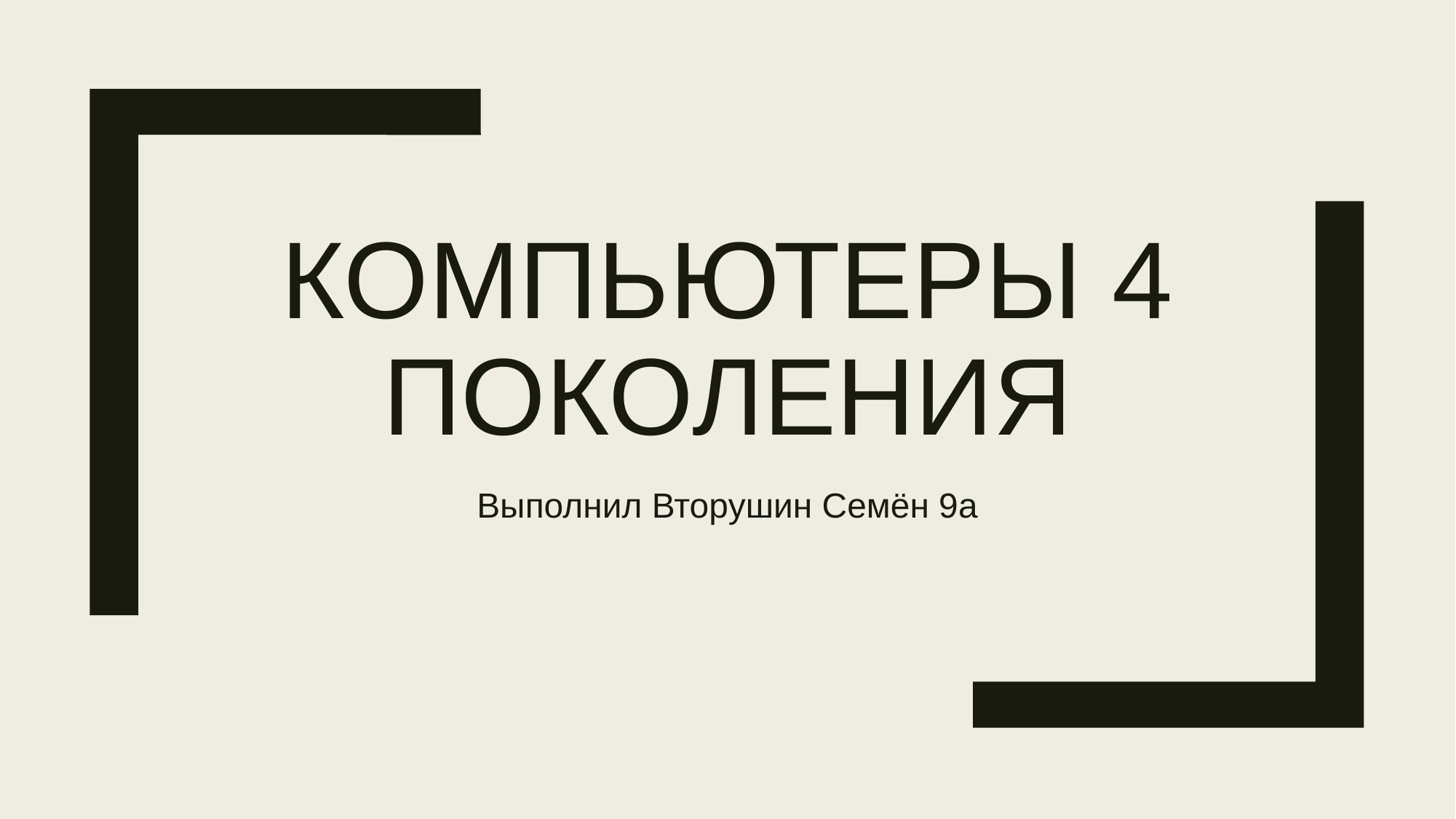

# Компьютеры 4 поколения
Выполнил Вторушин Семён 9а